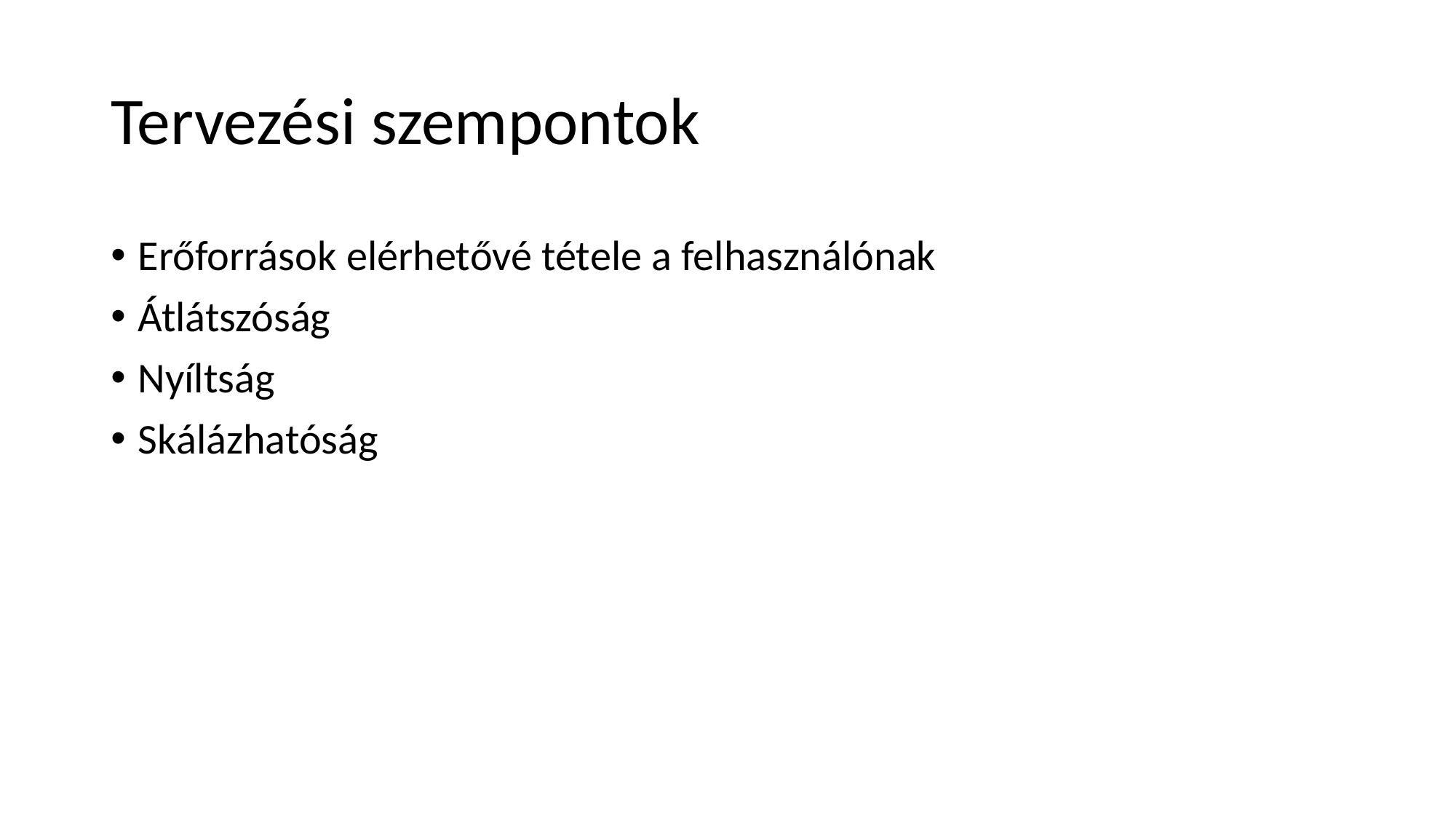

# Tervezési szempontok
Erőforrások elérhetővé tétele a felhasználónak
Átlátszóság
Nyíltság
Skálázhatóság